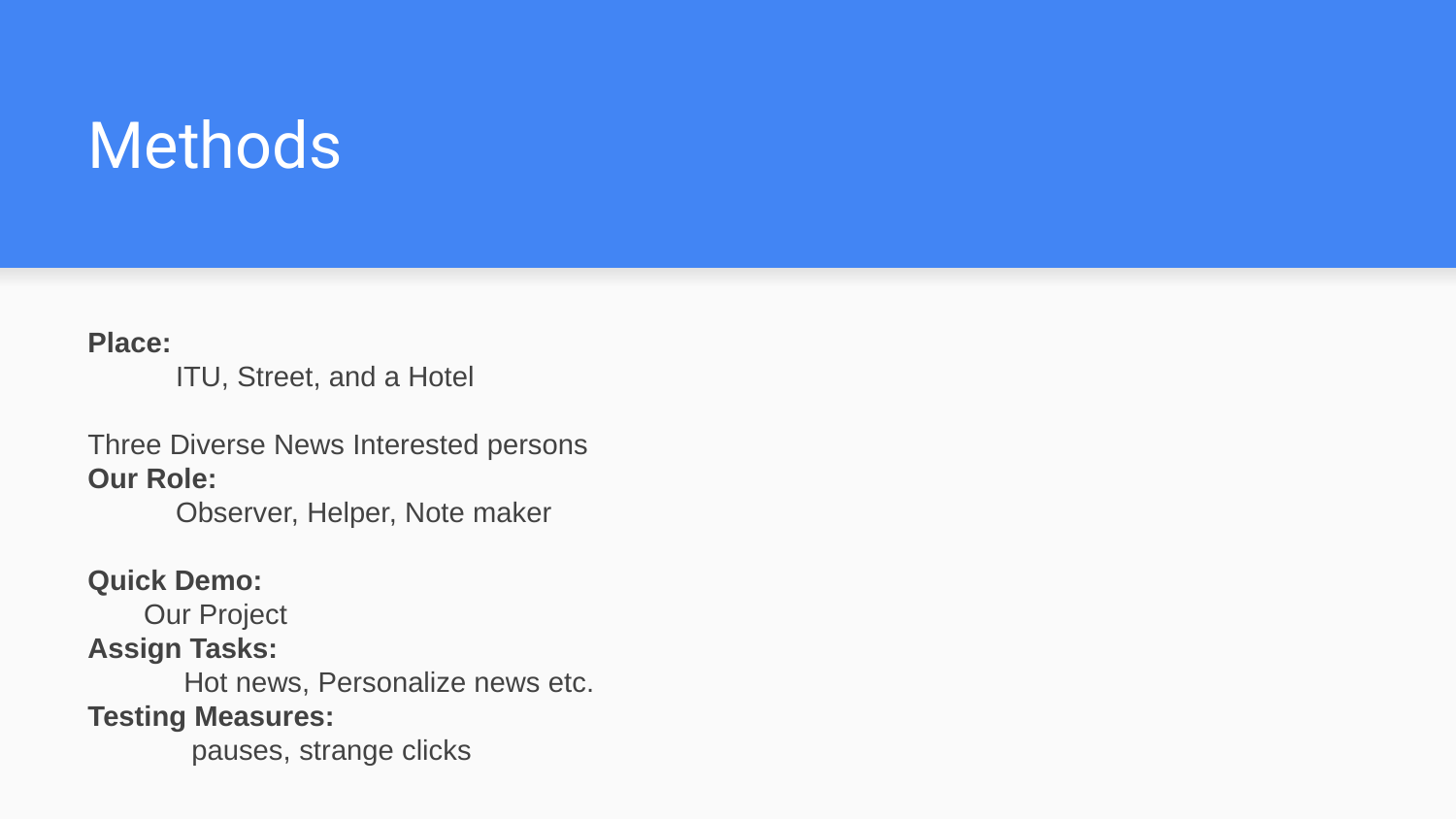

# Methods

Place:
           ITU, Street, and a Hotel

Three Diverse News Interested persons
Our Role:
           Observer, Helper, Note maker

Quick Demo:
       Our Project
Assign Tasks:
            Hot news, Personalize news etc.
Testing Measures:
             pauses, strange clicks